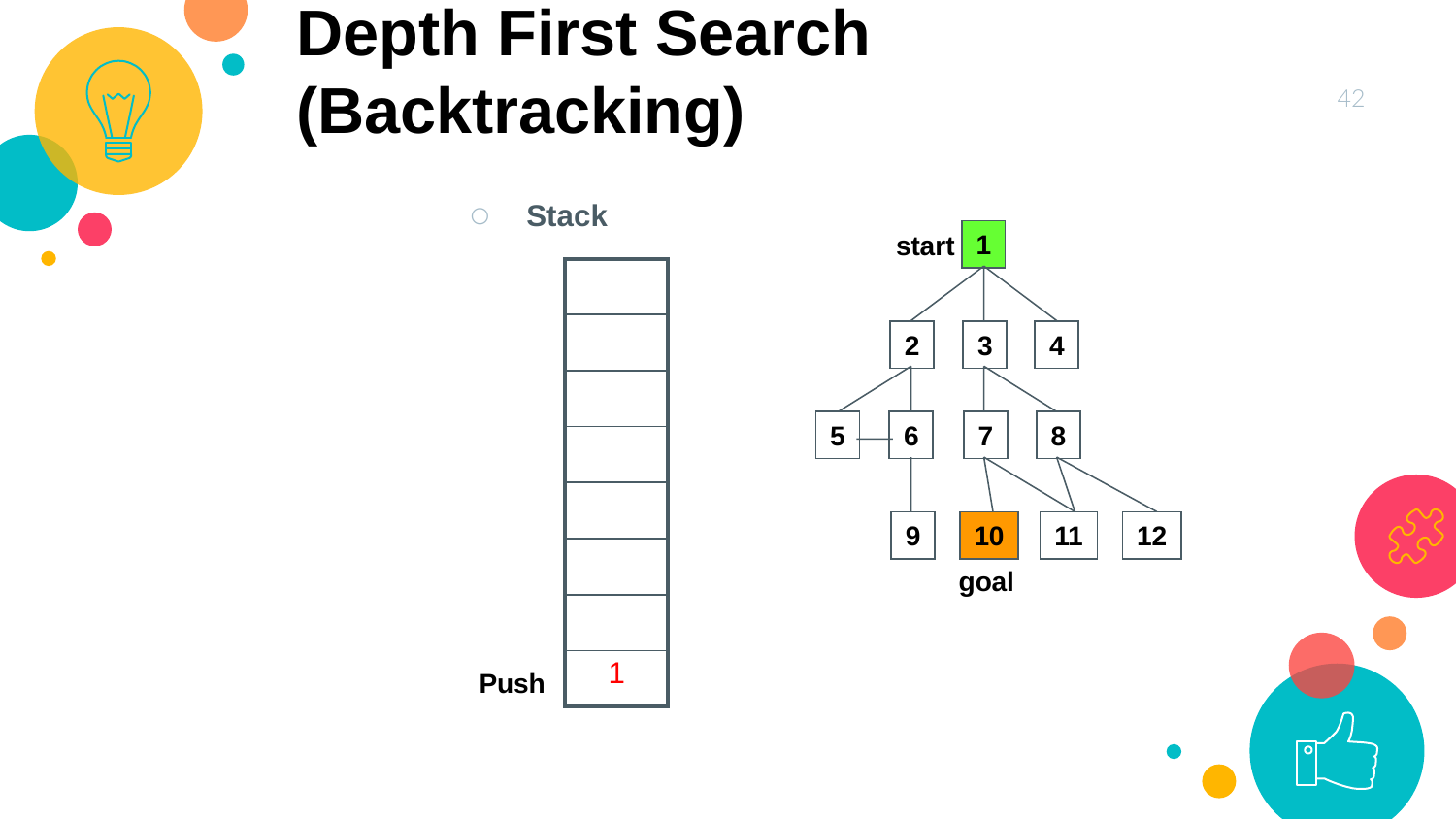

Depth First Search (Backtracking)
42
Stack

1
start
|  |
| --- |
|  |
|  |
|  |
|  |
|  |
|  |
| 1 |

2
3
4

5
6
7
8

9
10
11
12
goal
Push